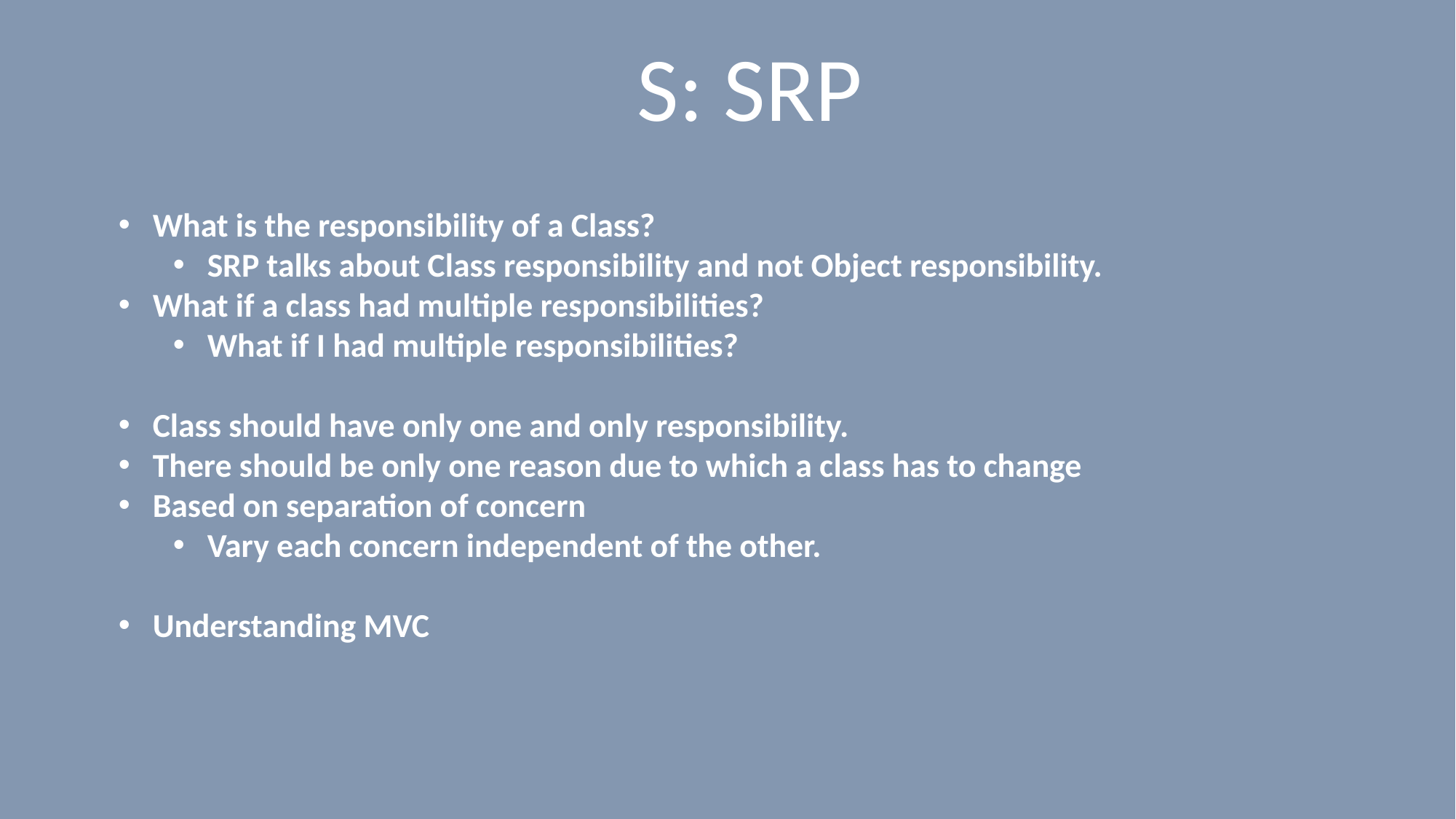

# S: SRP
What is the responsibility of a Class?
SRP talks about Class responsibility and not Object responsibility.
What if a class had multiple responsibilities?
What if I had multiple responsibilities?

Class should have only one and only responsibility.
There should be only one reason due to which a class has to change
Based on separation of concern
Vary each concern independent of the other.

Understanding MVC